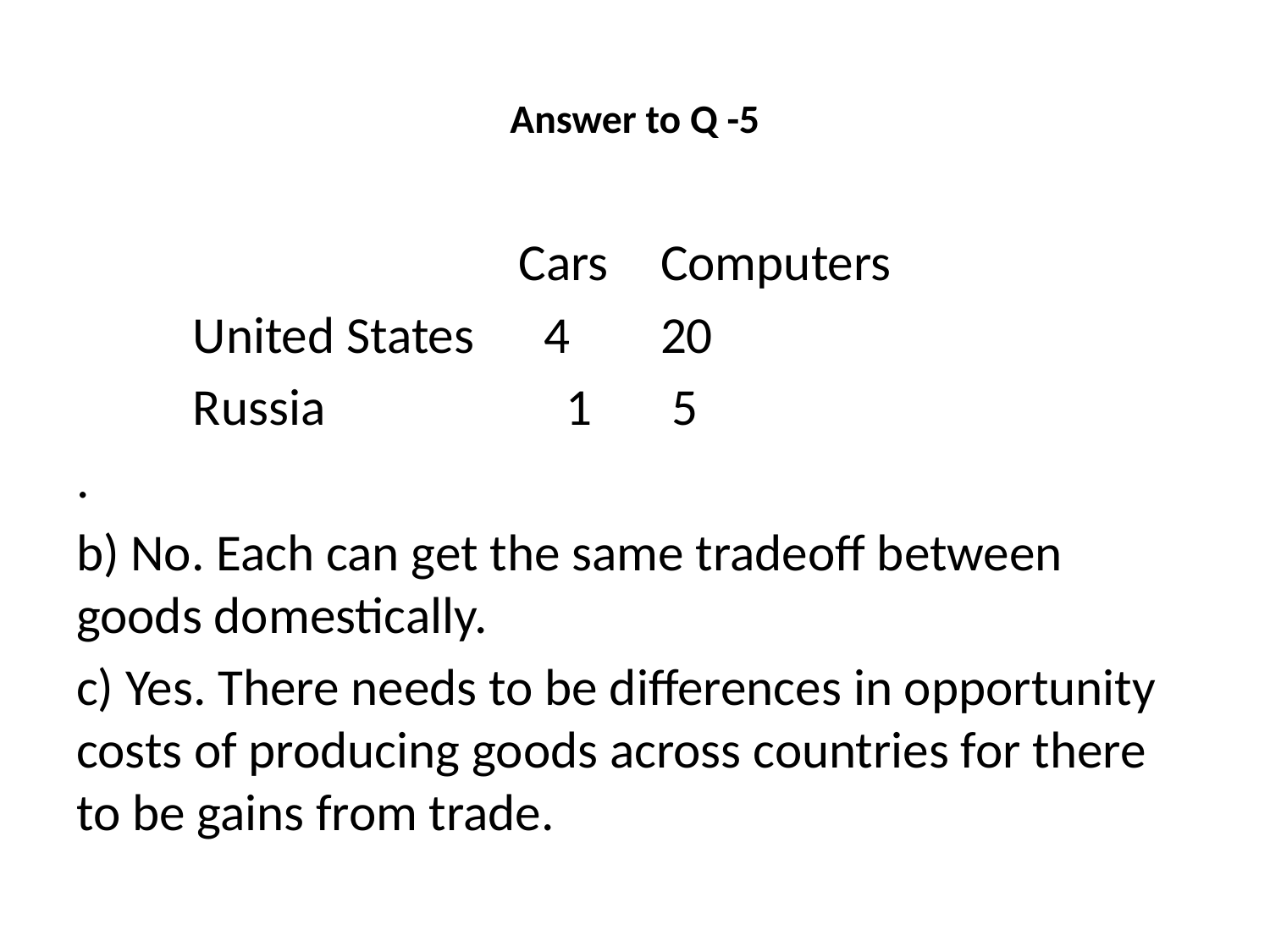

# Answer to Q -5
                                      Cars	Computers
	United States	4	20
	Russia	            1	 5
.
b) No. Each can get the same tradeoff between goods domestically.
c) Yes. There needs to be differences in opportunity costs of producing goods across countries for there to be gains from trade.